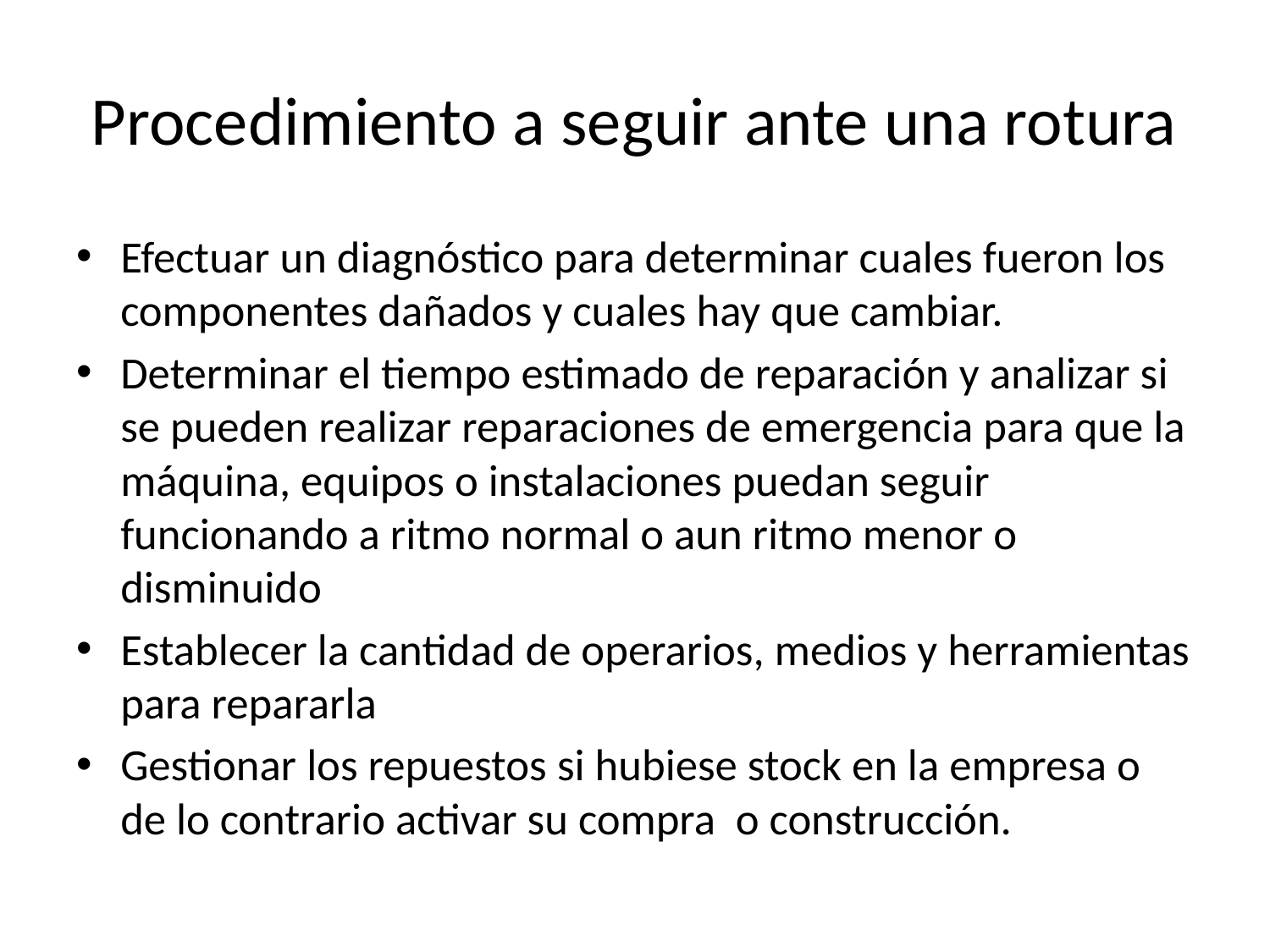

# Procedimiento a seguir ante una rotura
Efectuar un diagnóstico para determinar cuales fueron los componentes dañados y cuales hay que cambiar.
Determinar el tiempo estimado de reparación y analizar si se pueden realizar reparaciones de emergencia para que la máquina, equipos o instalaciones puedan seguir funcionando a ritmo normal o aun ritmo menor o disminuido
Establecer la cantidad de operarios, medios y herramientas para repararla
Gestionar los repuestos si hubiese stock en la empresa o de lo contrario activar su compra  o construcción.